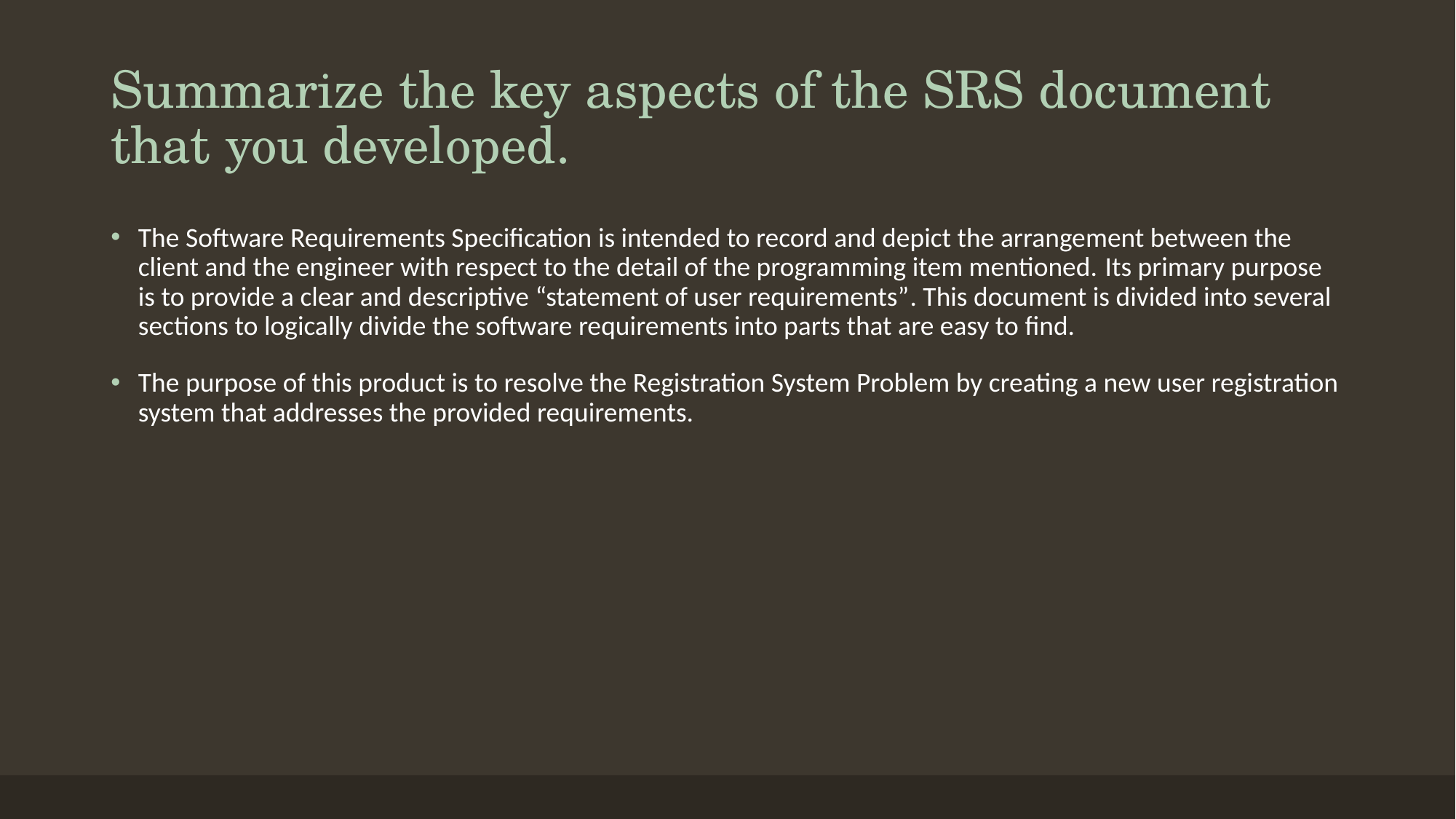

# Summarize the key aspects of the SRS document that you developed.
The Software Requirements Specification is intended to record and depict the arrangement between the client and the engineer with respect to the detail of the programming item mentioned. Its primary purpose is to provide a clear and descriptive “statement of user requirements”. This document is divided into several sections to logically divide the software requirements into parts that are easy to find.
The purpose of this product is to resolve the Registration System Problem by creating a new user registration system that addresses the provided requirements.